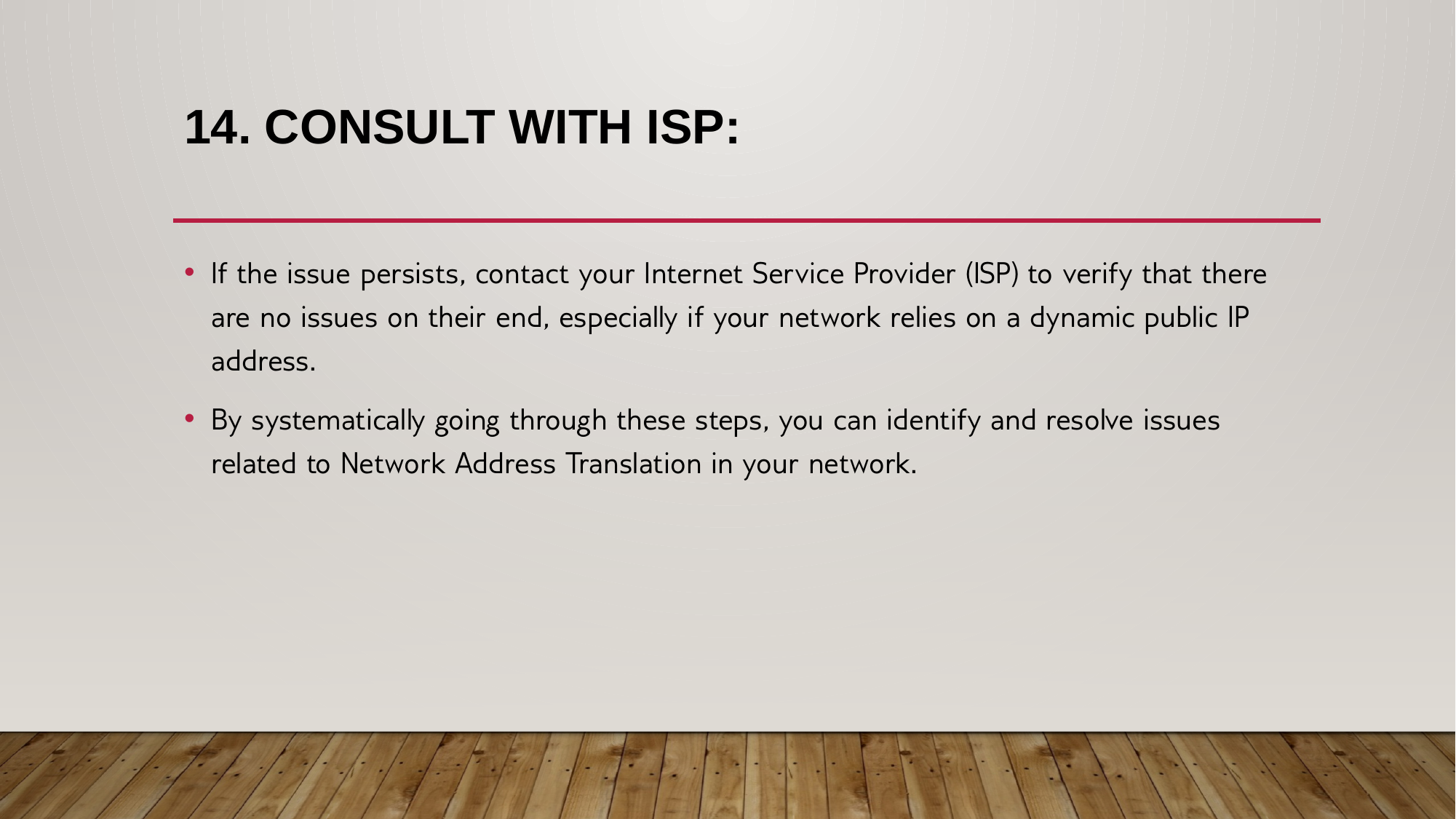

# 14. Consult with ISP:
If the issue persists, contact your Internet Service Provider (ISP) to verify that there are no issues on their end, especially if your network relies on a dynamic public IP address.
By systematically going through these steps, you can identify and resolve issues related to Network Address Translation in your network.